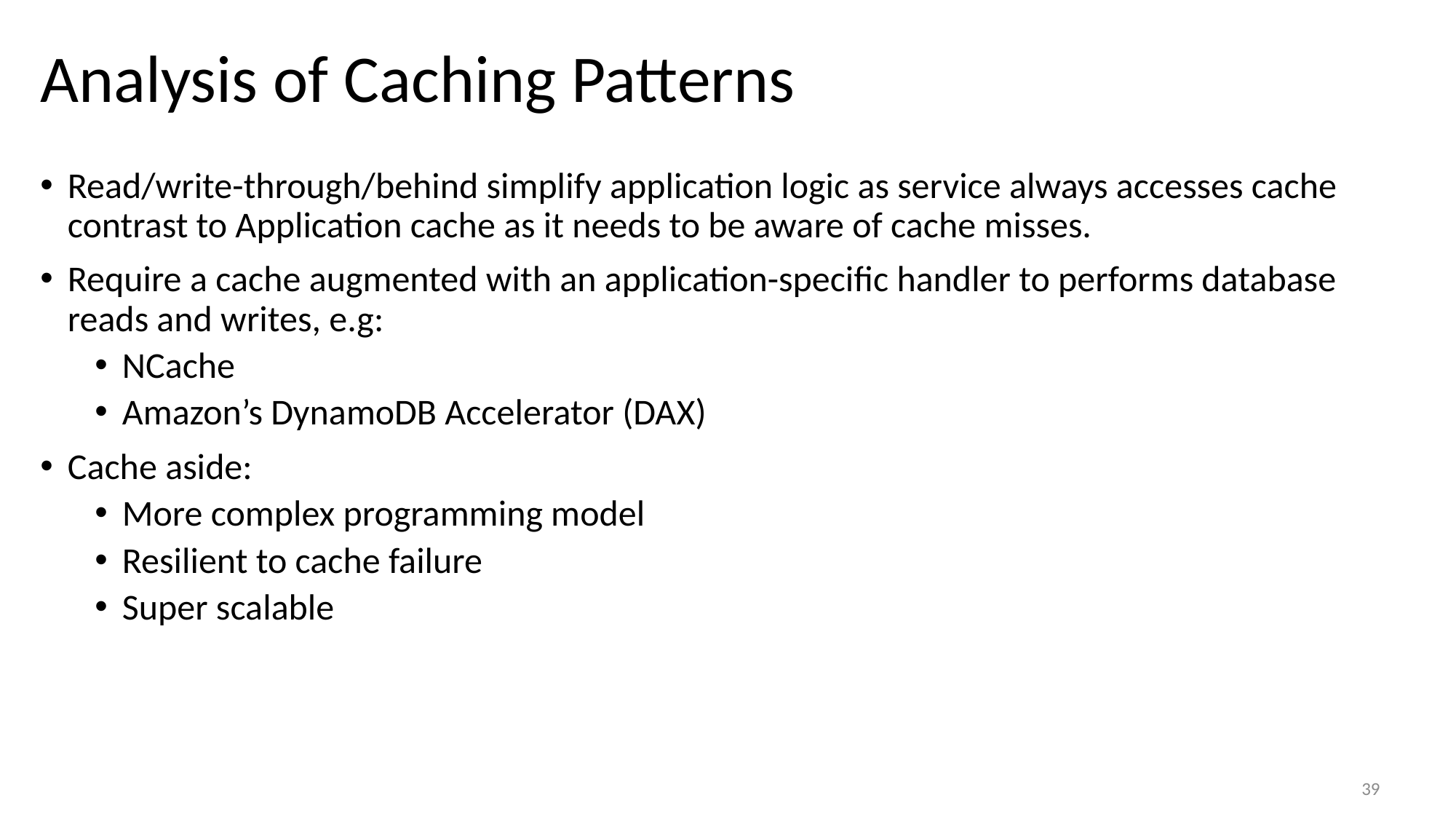

# Analysis of Caching Patterns
Read/write-through/behind simplify application logic as service always accesses cache contrast to Application cache as it needs to be aware of cache misses.
Require a cache augmented with an application-specific handler to performs database reads and writes, e.g:
NCache
Amazon’s DynamoDB Accelerator (DAX)
Cache aside:
More complex programming model
Resilient to cache failure
Super scalable